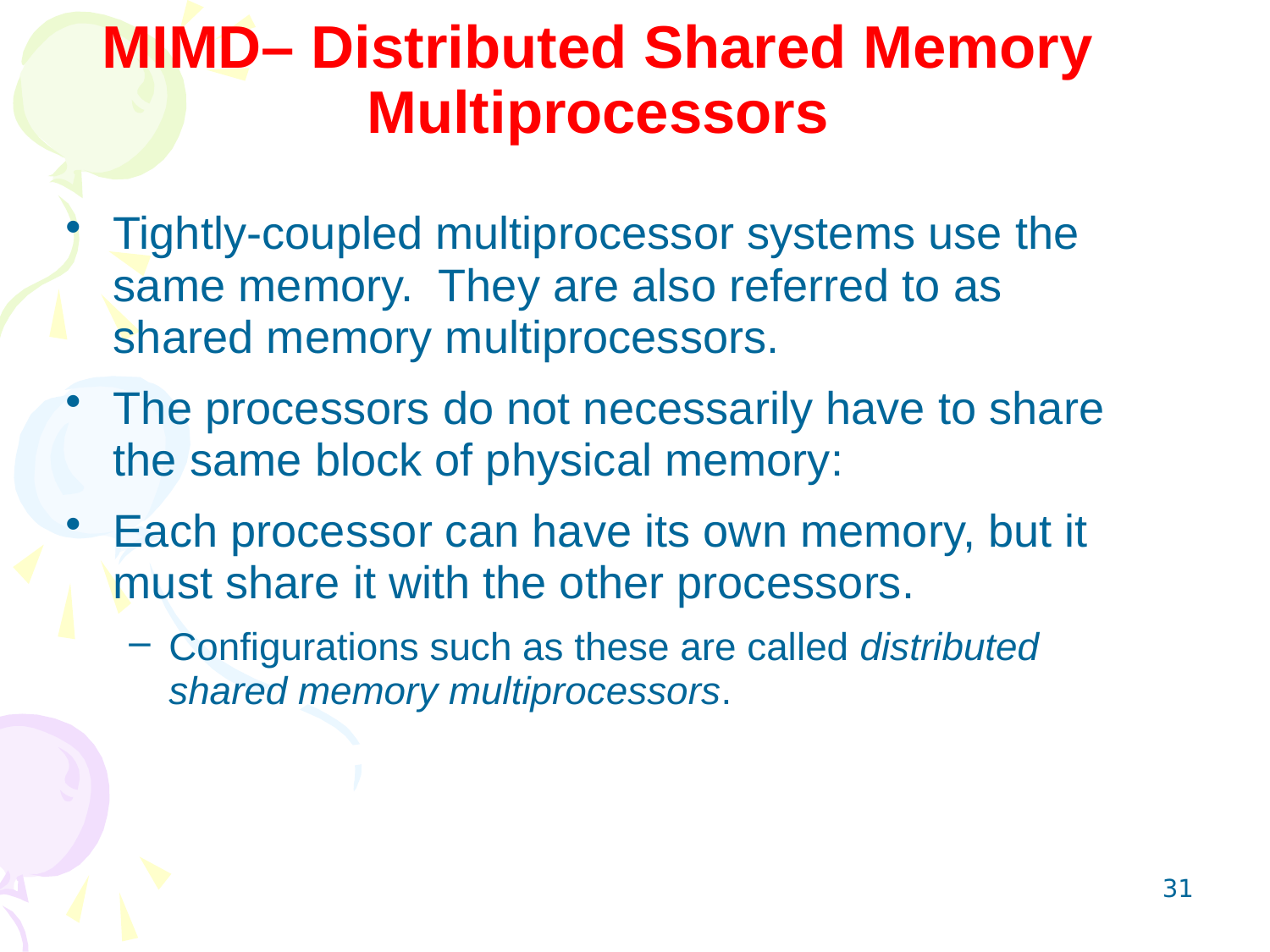

# MIMD– Distributed Shared Memory Multiprocessors
Tightly-coupled multiprocessor systems use the same memory.  They are also referred to as shared memory multiprocessors.
The processors do not necessarily have to share the same block of physical memory:
Each processor can have its own memory, but it must share it with the other processors.
Configurations such as these are called distributed shared memory multiprocessors.
31